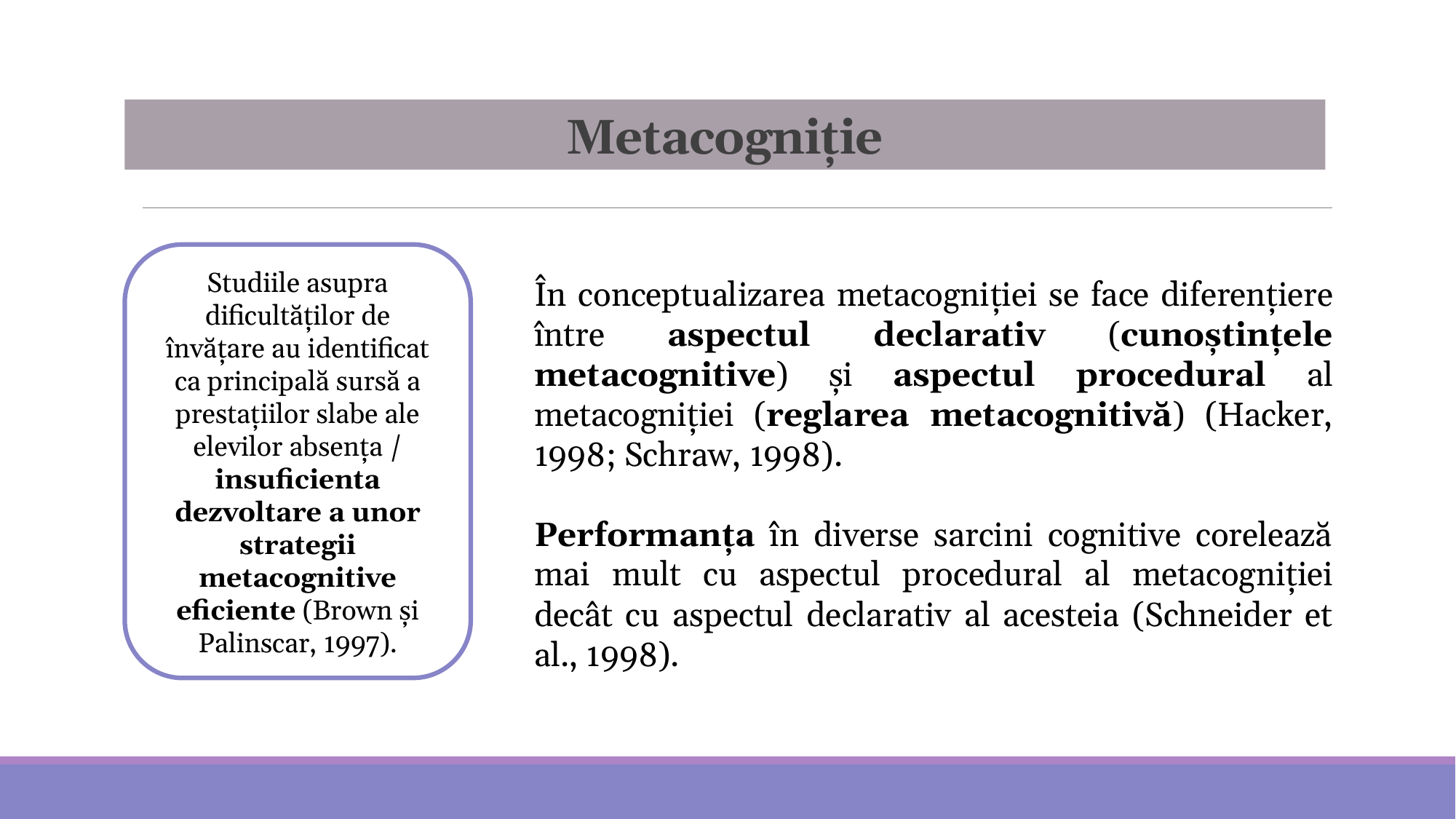

# Metacogniție
Studiile asupra dificultăţilor de învăţare au identificat ca principală sursă a prestaţiilor slabe ale elevilor absenţa / insuficienta dezvoltare a unor strategii metacognitive eficiente (Brown şi Palinscar, 1997).
În conceptualizarea metacogniţiei se face diferenţiere între aspectul declarativ (cunoştinţele metacognitive) şi aspectul procedural al metacogniţiei (reglarea metacognitivă) (Hacker, 1998; Schraw, 1998).

Performanţa în diverse sarcini cognitive corelează mai mult cu aspectul procedural al metacogniţiei decât cu aspectul declarativ al acesteia (Schneider et al., 1998).